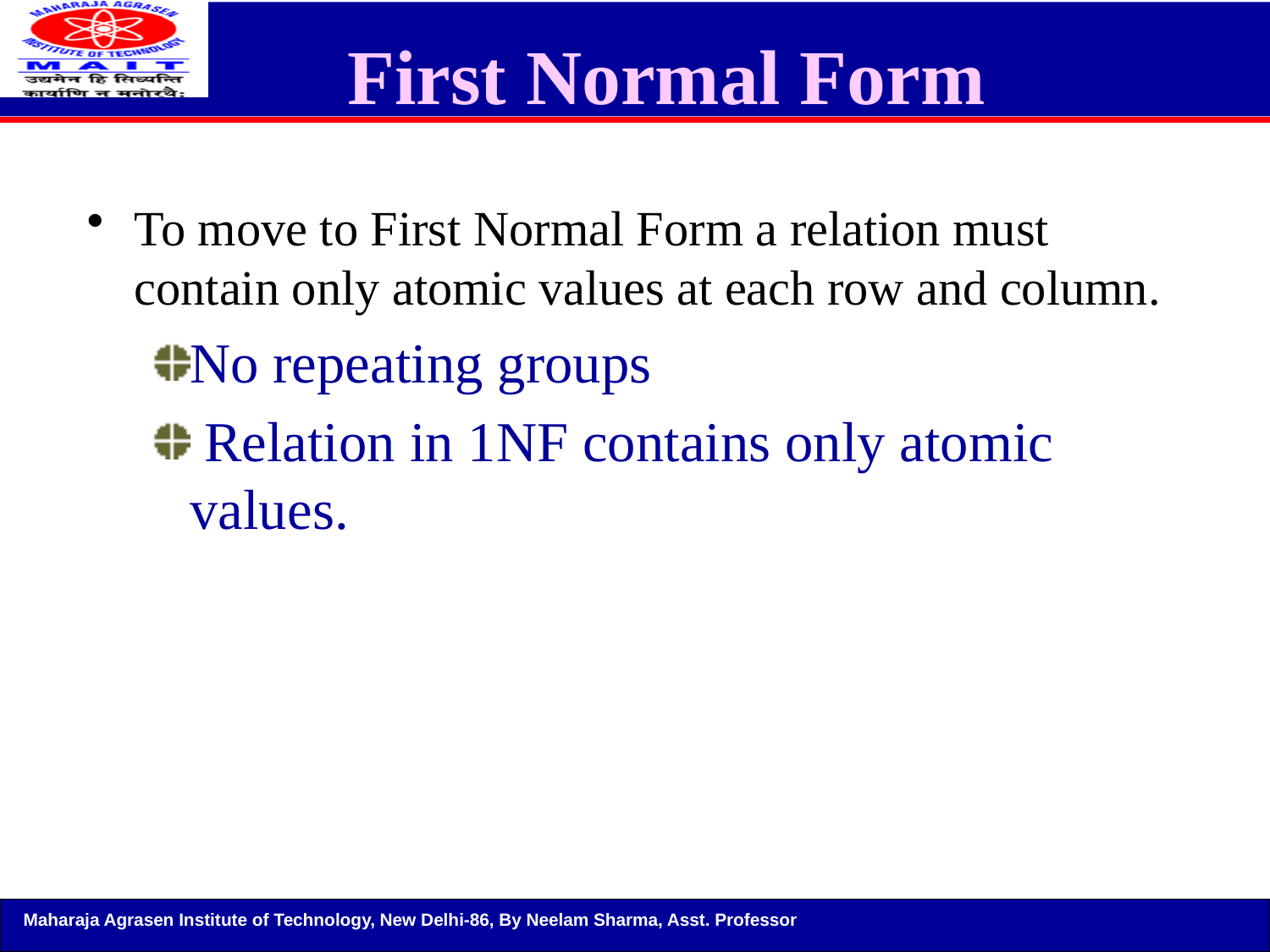

# First Normal Form
To move to First Normal Form a relation must contain only atomic values at each row and column.
No repeating groups
 Relation in 1NF contains only atomic values.